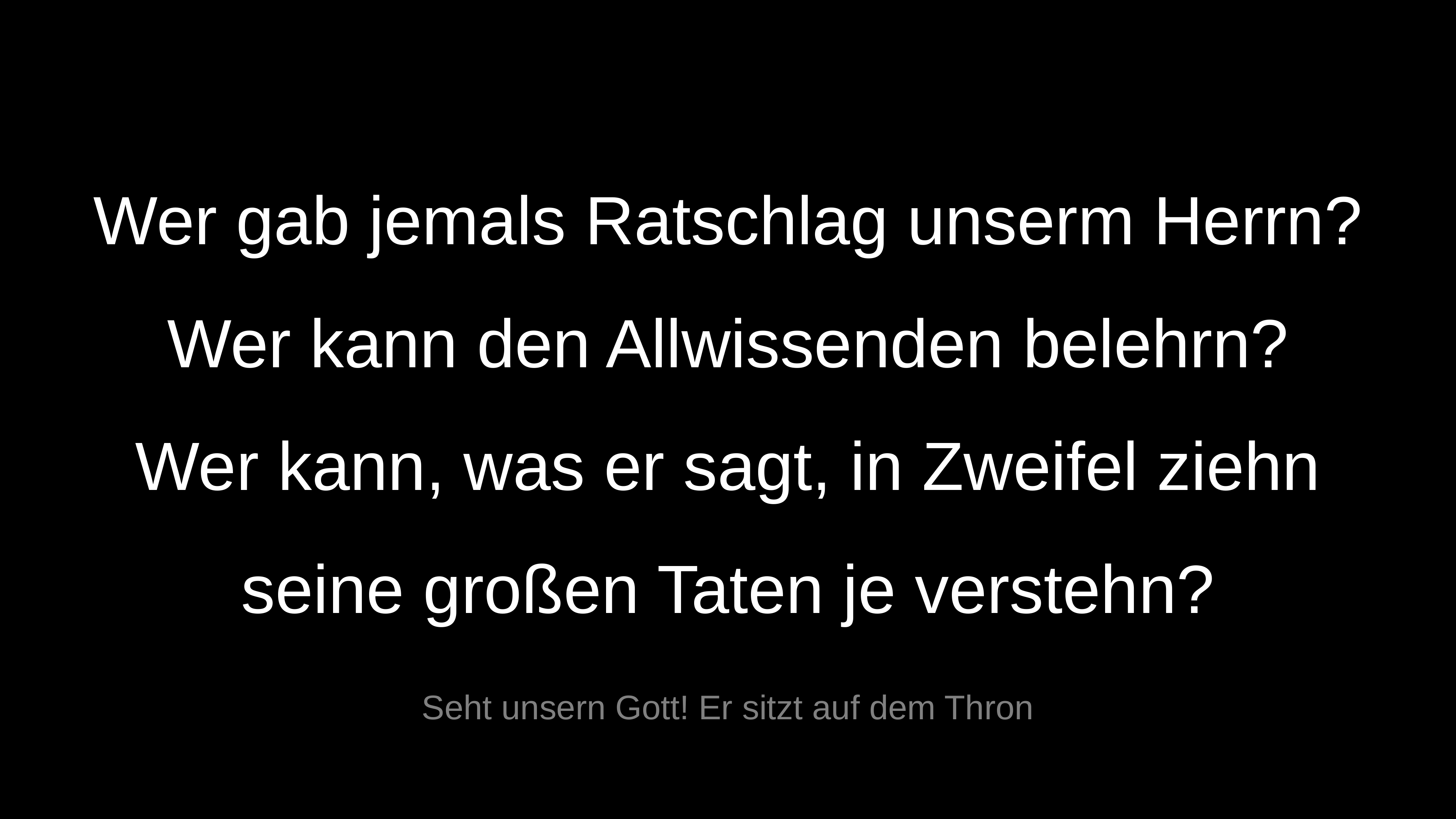

Wer gab jemals Ratschlag unserm Herrn?
Wer kann den Allwissenden belehrn?
Wer kann, was er sagt, in Zweifel ziehn
seine großen Taten je verstehn?
Seht unsern Gott! Er sitzt auf dem Thron